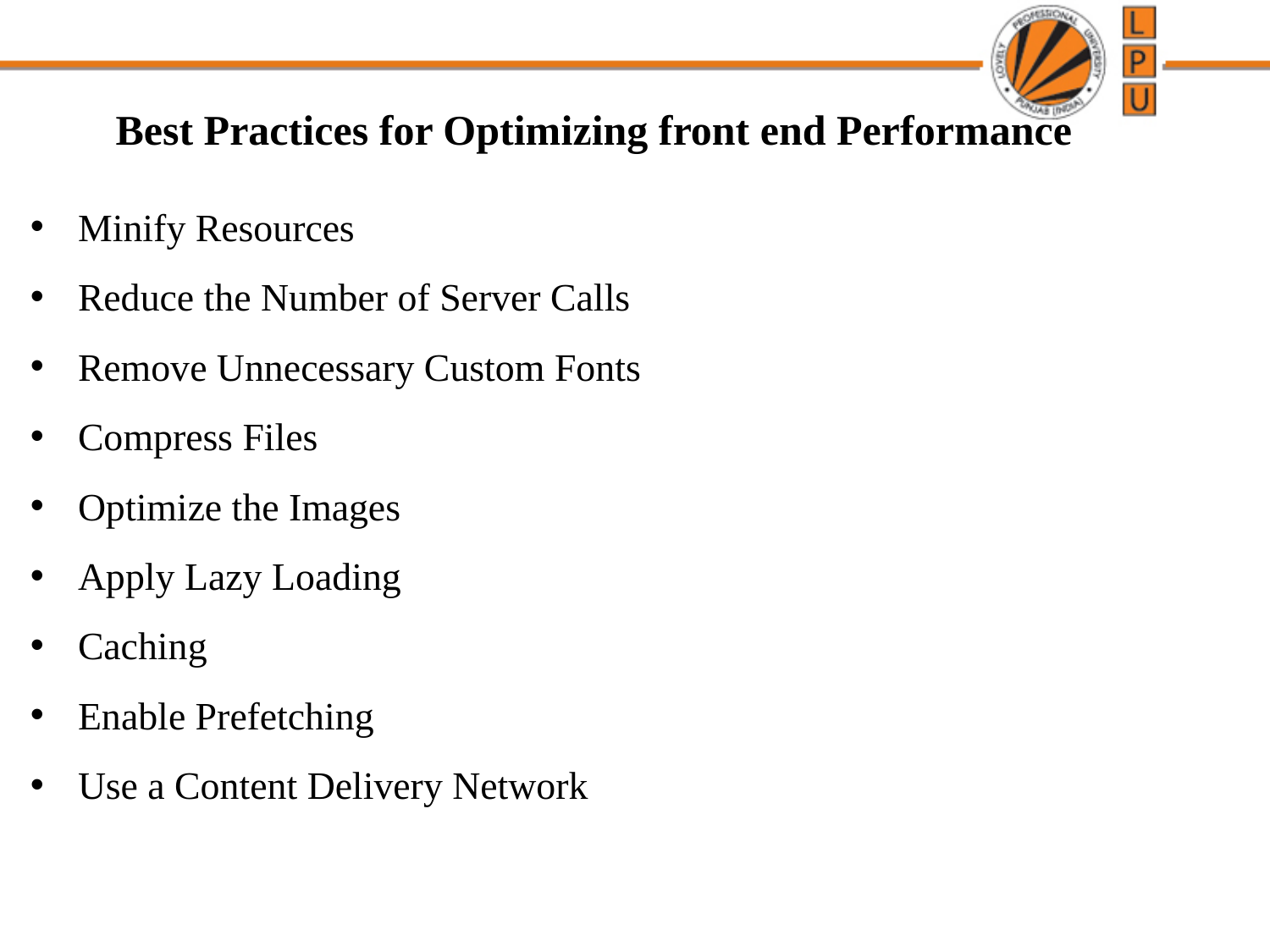

Best Practices for Optimizing front end Performance

Minify Resources
Reduce the Number of Server Calls
Remove Unnecessary Custom Fonts
Compress Files
Optimize the Images
Apply Lazy Loading
Caching
Enable Prefetching
Use a Content Delivery Network

https://blog.bitsrc.io/9-best-practices-for-optimizing-frontend-loading-time-763211621061